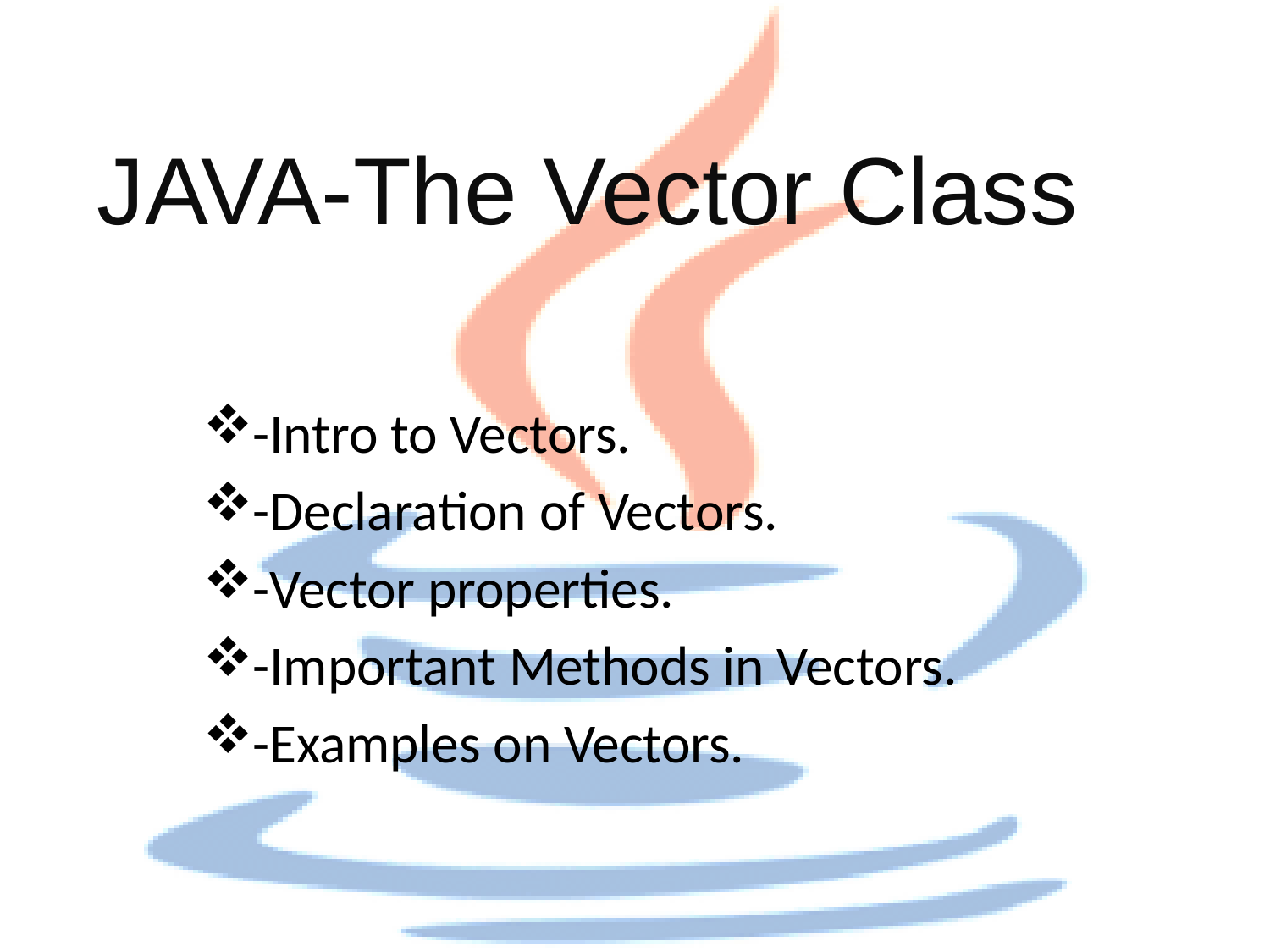

# JAVA-The Vector Class
-Intro to Vectors.
-Declaration of Vectors.
-Vector properties.
-Important Methods in Vectors.
-Examples on Vectors.